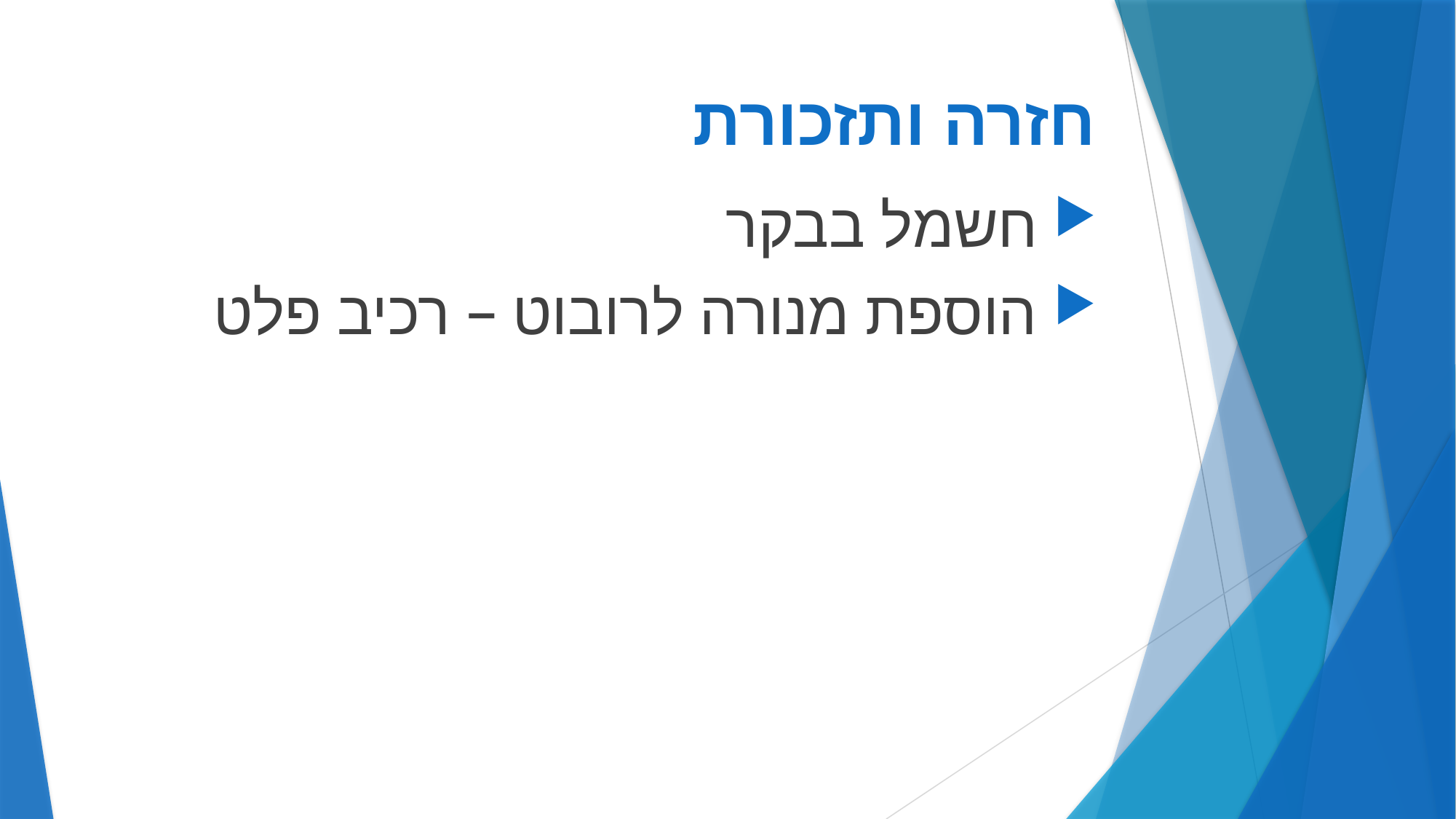

# חזרה ותזכורת
 חשמל בבקר
 הוספת מנורה לרובוט – רכיב פלט